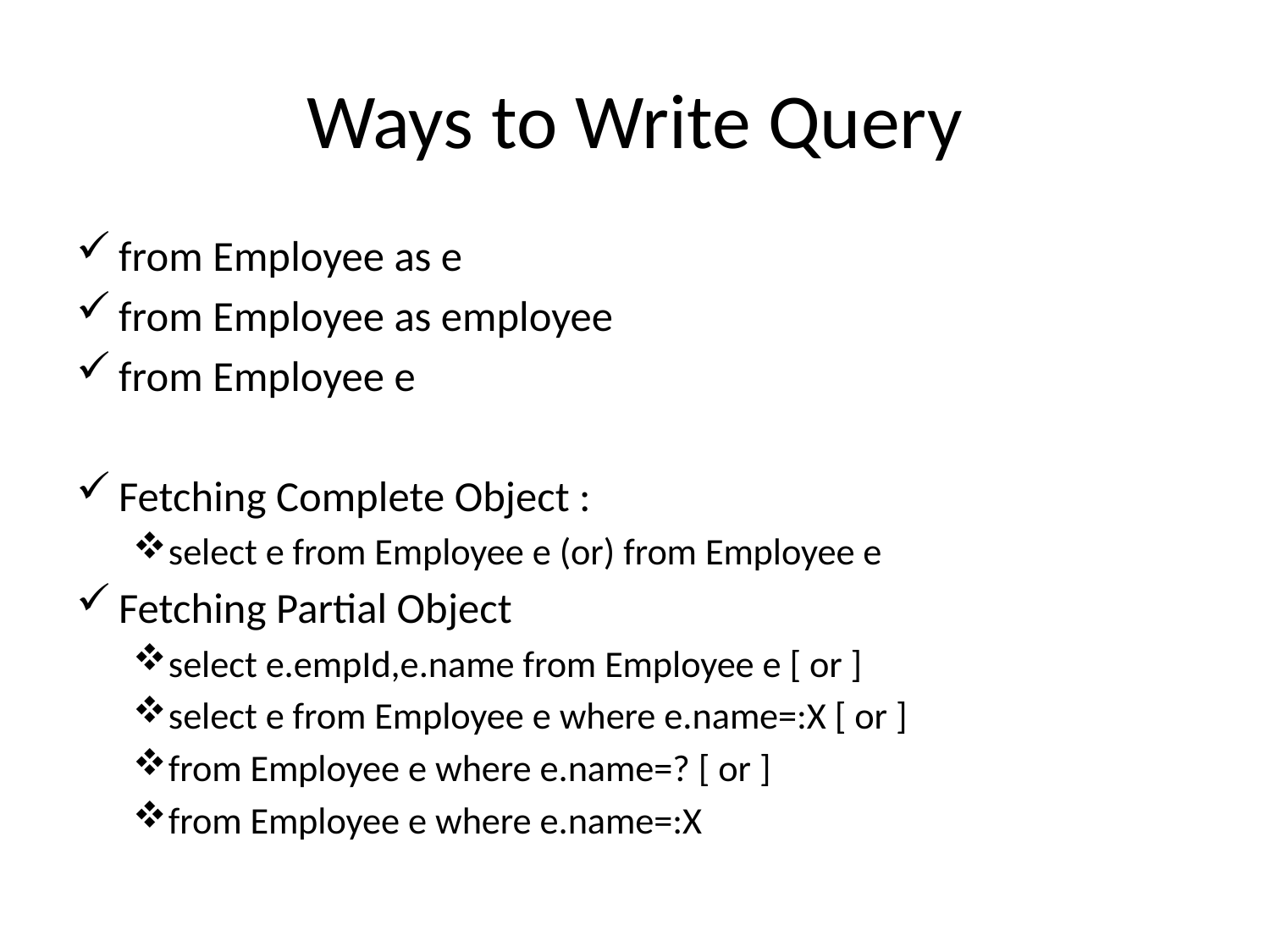

# Ways to Write Query
from Employee as e
from Employee as employee
from Employee e

Fetching Complete Object :
select e from Employee e (or) from Employee e
Fetching Partial Object
select e.empId,e.name from Employee e [ or ]
select e from Employee e where e.name=:X [ or ]
from Employee e where e.name=? [ or ]
from Employee e where e.name=:X